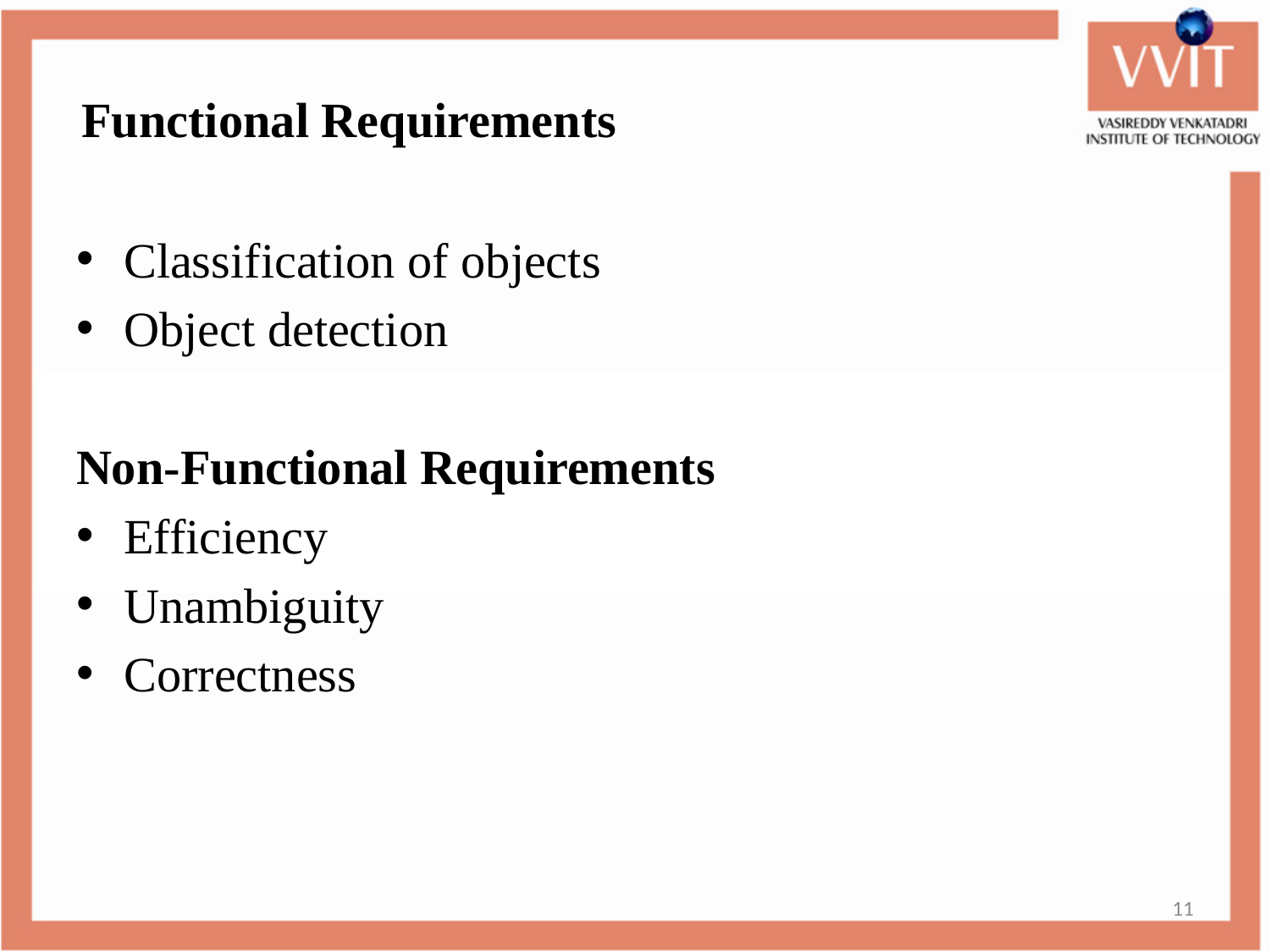

# Functional Requirements
Classification of objects
Object detection

Non-Functional Requirements
Efficiency
Unambiguity
Correctness

11